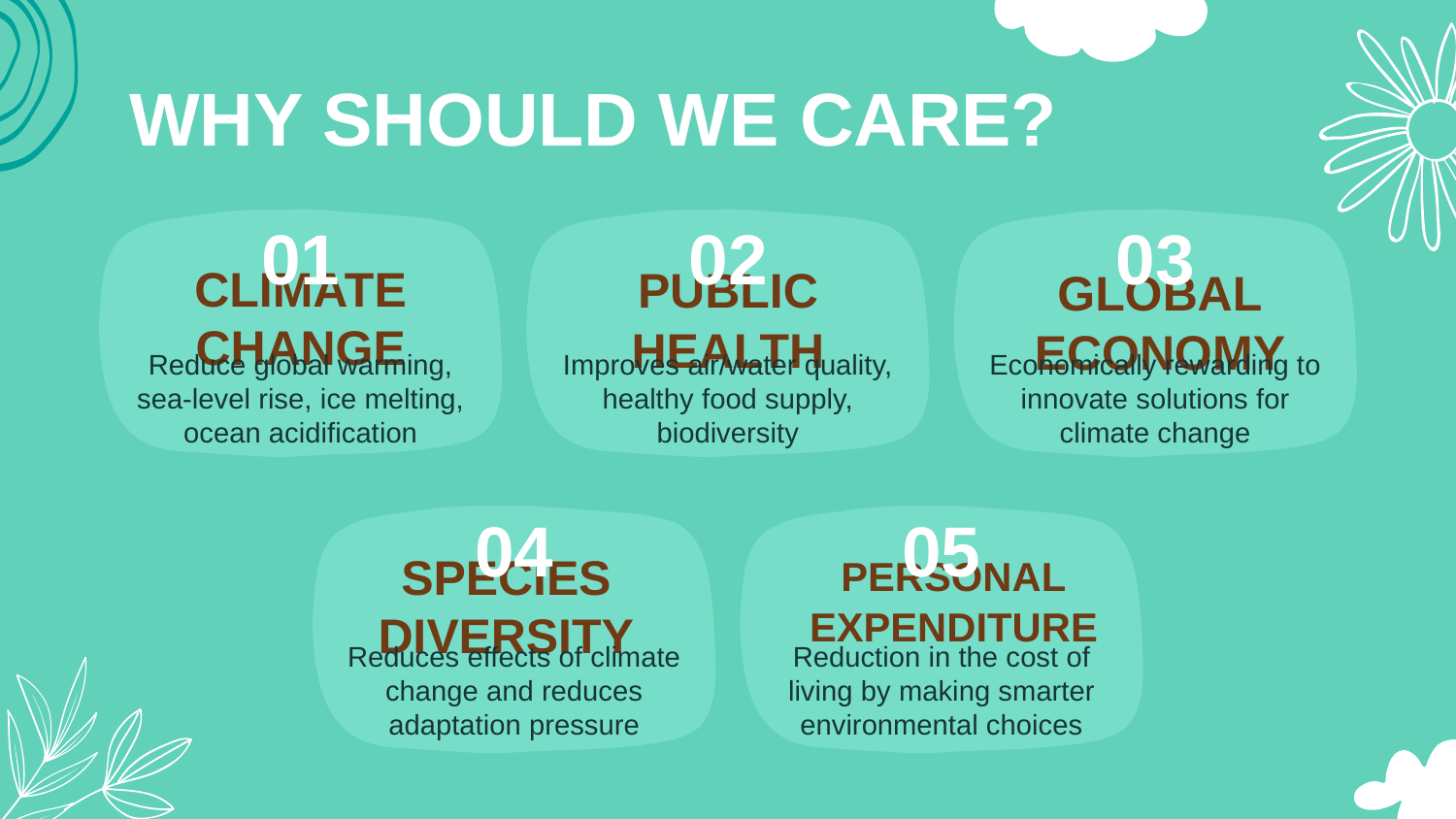

WHY SHOULD WE CARE?

01
02
03
PUBLIC HEALTH
# CLIMATE CHANGE
GLOBAL ECONOMY
Reduce global warming, sea-level rise, ice melting, ocean acidification
Improves air/water quality, healthy food supply, biodiversity
Economically rewarding to innovate solutions for climate change

04
05
PERSONAL EXPENDITURE
SPECIES DIVERSITY
Reduces effects of climate change and reduces adaptation pressure
Reduction in the cost of living by making smarter environmental choices